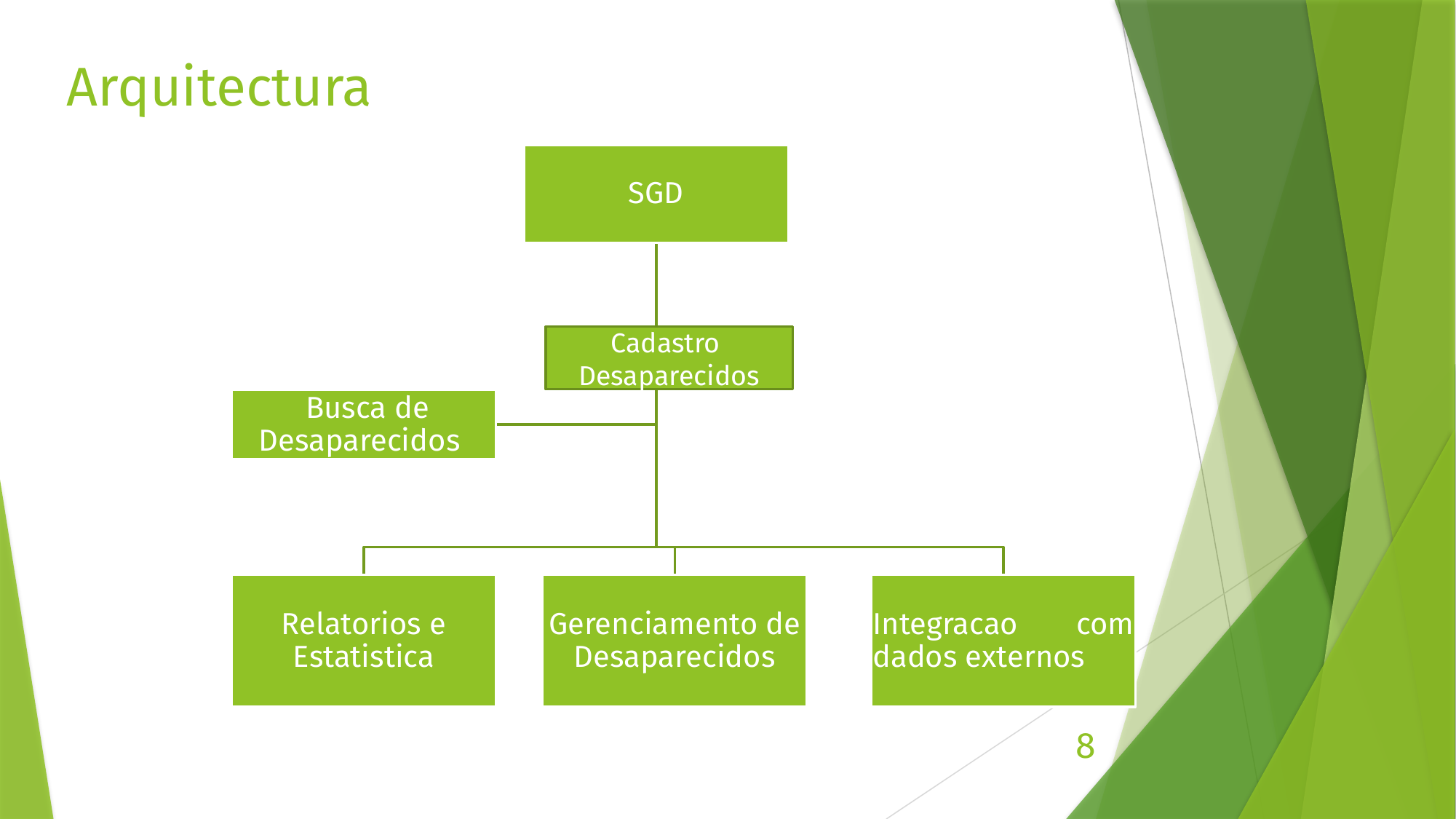

# Arquitectura
SGD
Relatorios e Estatistica
Gerenciamento de Desaparecidos
Integracao com dados externos
 Busca de Desaparecidos

Cadastro  Desaparecidos
8